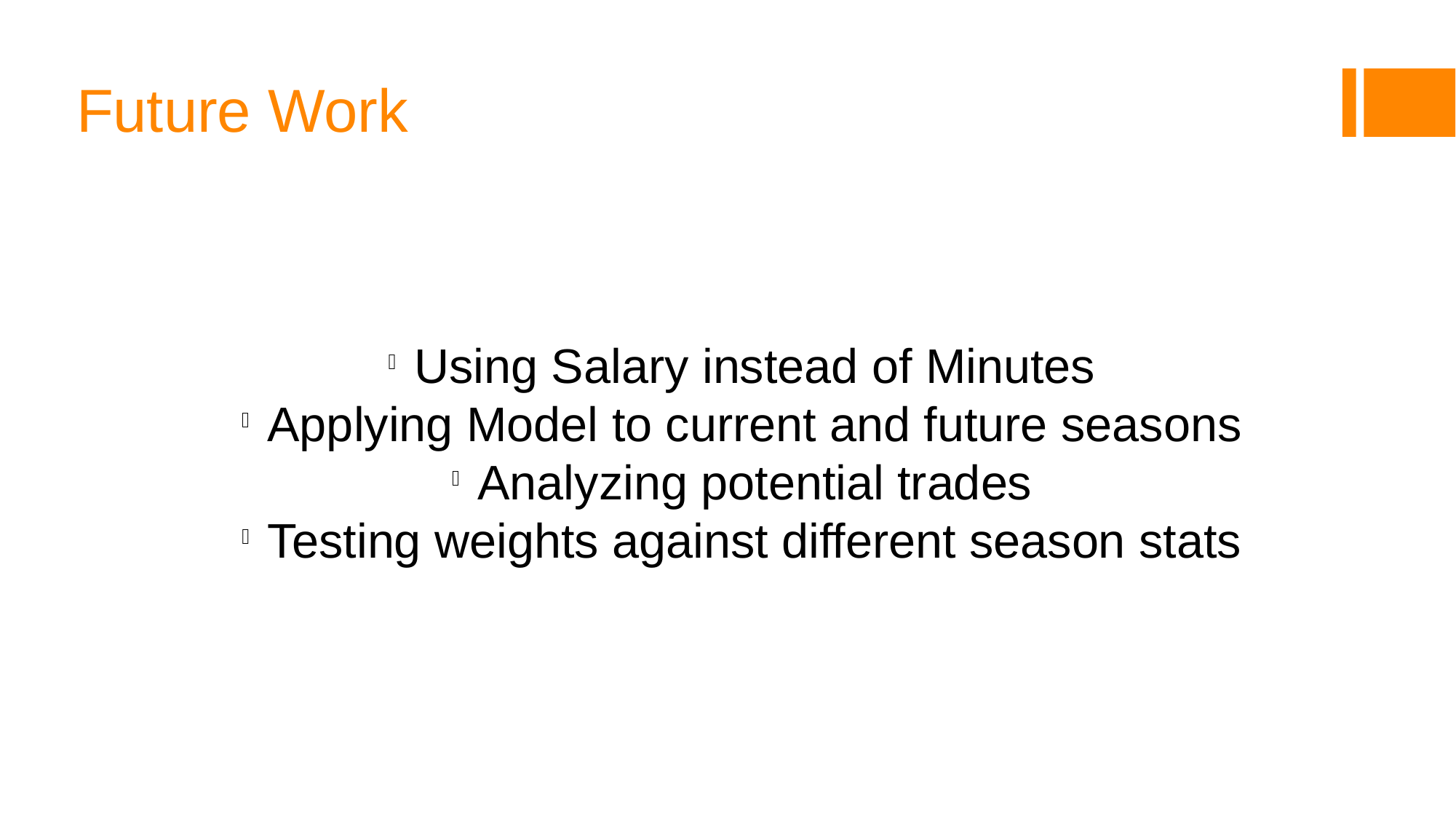

Future Work
Using Salary instead of Minutes
Applying Model to current and future seasons
Analyzing potential trades
Testing weights against different season stats